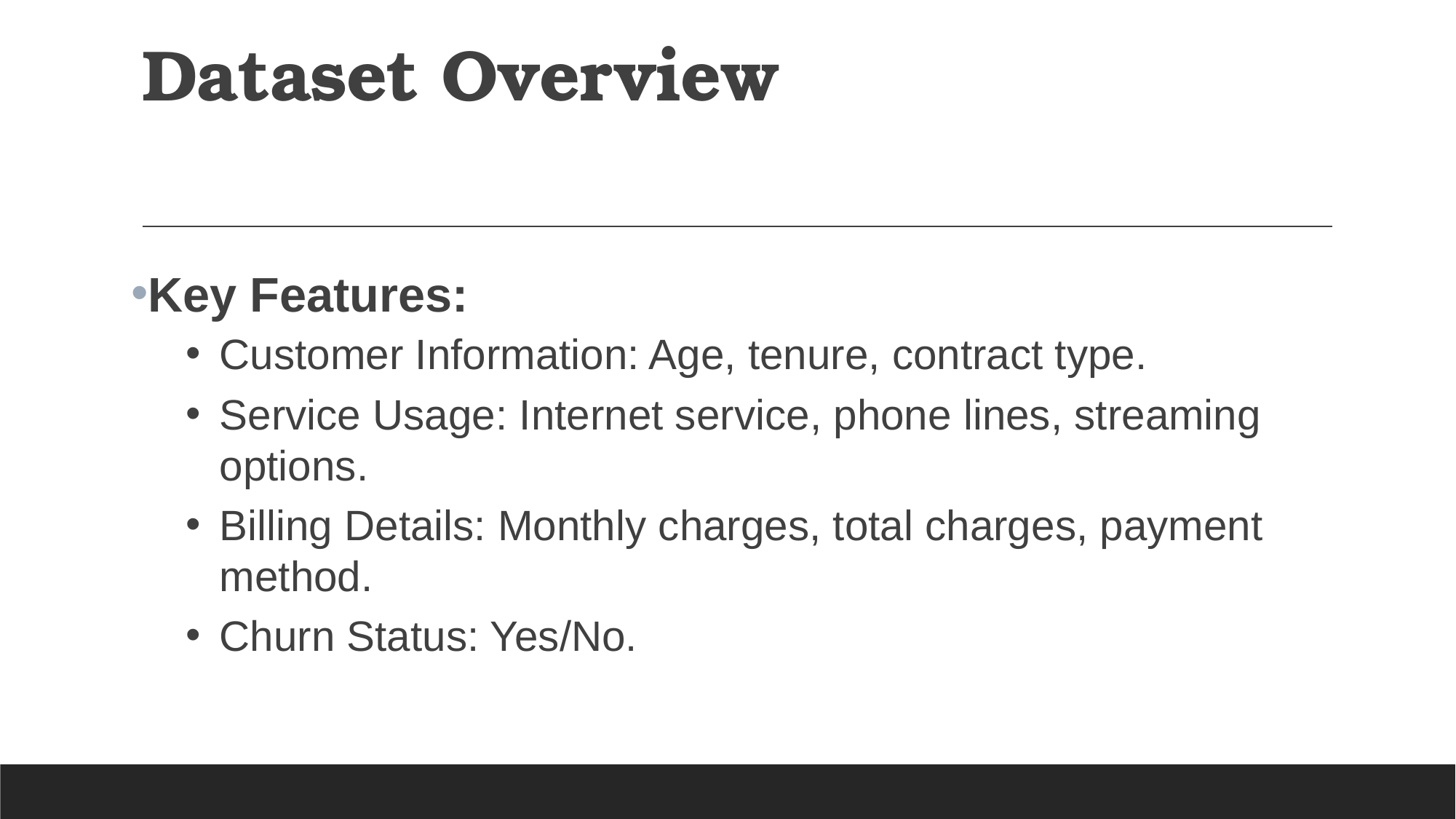

# Dataset Overview
Key Features:
Customer Information: Age, tenure, contract type.
Service Usage: Internet service, phone lines, streaming options.
Billing Details: Monthly charges, total charges, payment method.
Churn Status: Yes/No.